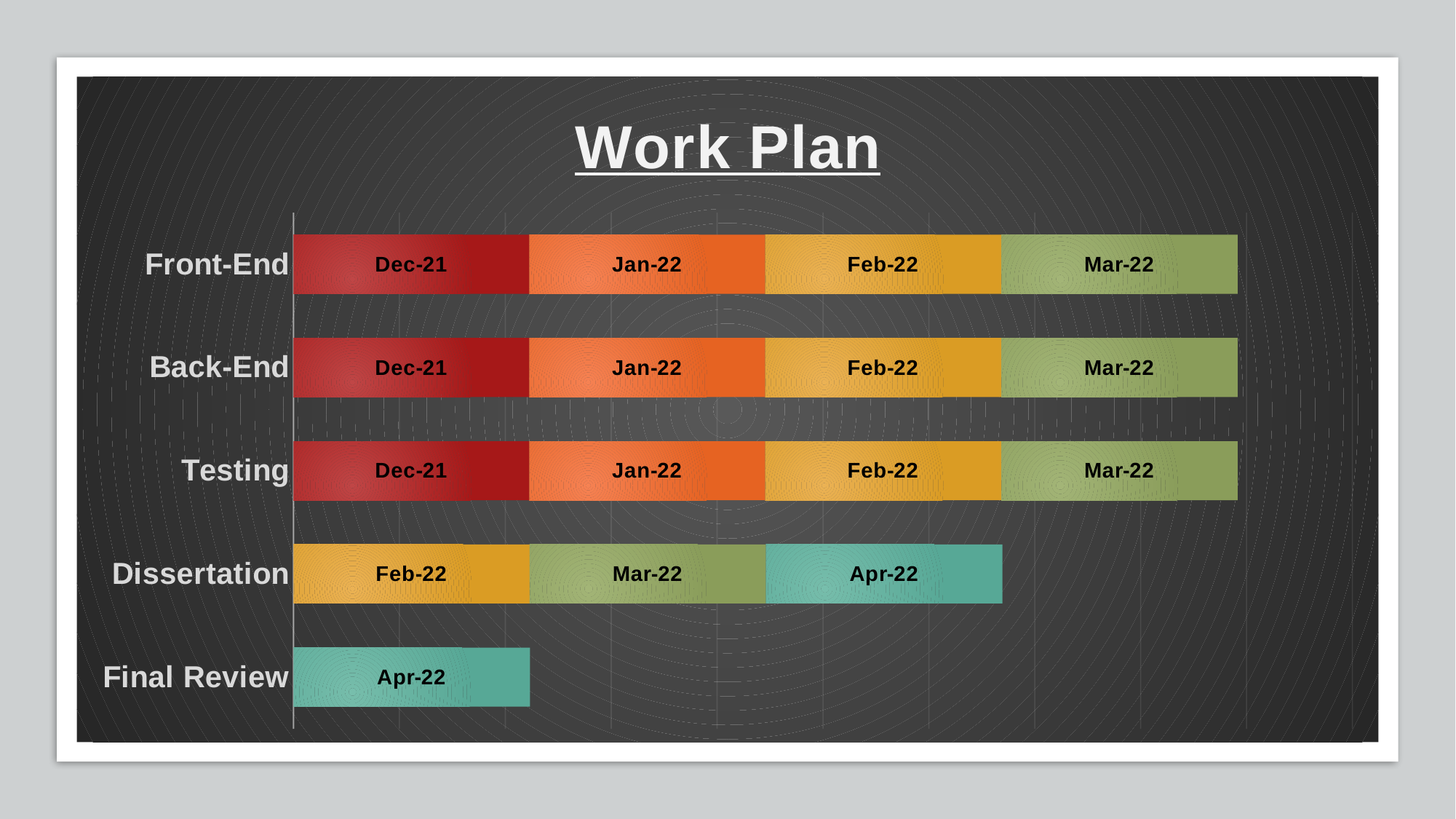

### Chart: Work Plan

| Category | December | January | February | March | April |
|---|---|---|---|---|---|
| Front-End | 44531.0 | 44562.0 | 44593.0 | 44621.0 | None |
| Back-End | 44531.0 | 44562.0 | 44593.0 | 44621.0 | None |
| Testing | 44531.0 | 44562.0 | 44593.0 | 44621.0 | None |
| Dissertation | None | None | 44593.0 | 44635.0 | 44652.0 |
| Final Review | None | None | None | None | 44652.0 |